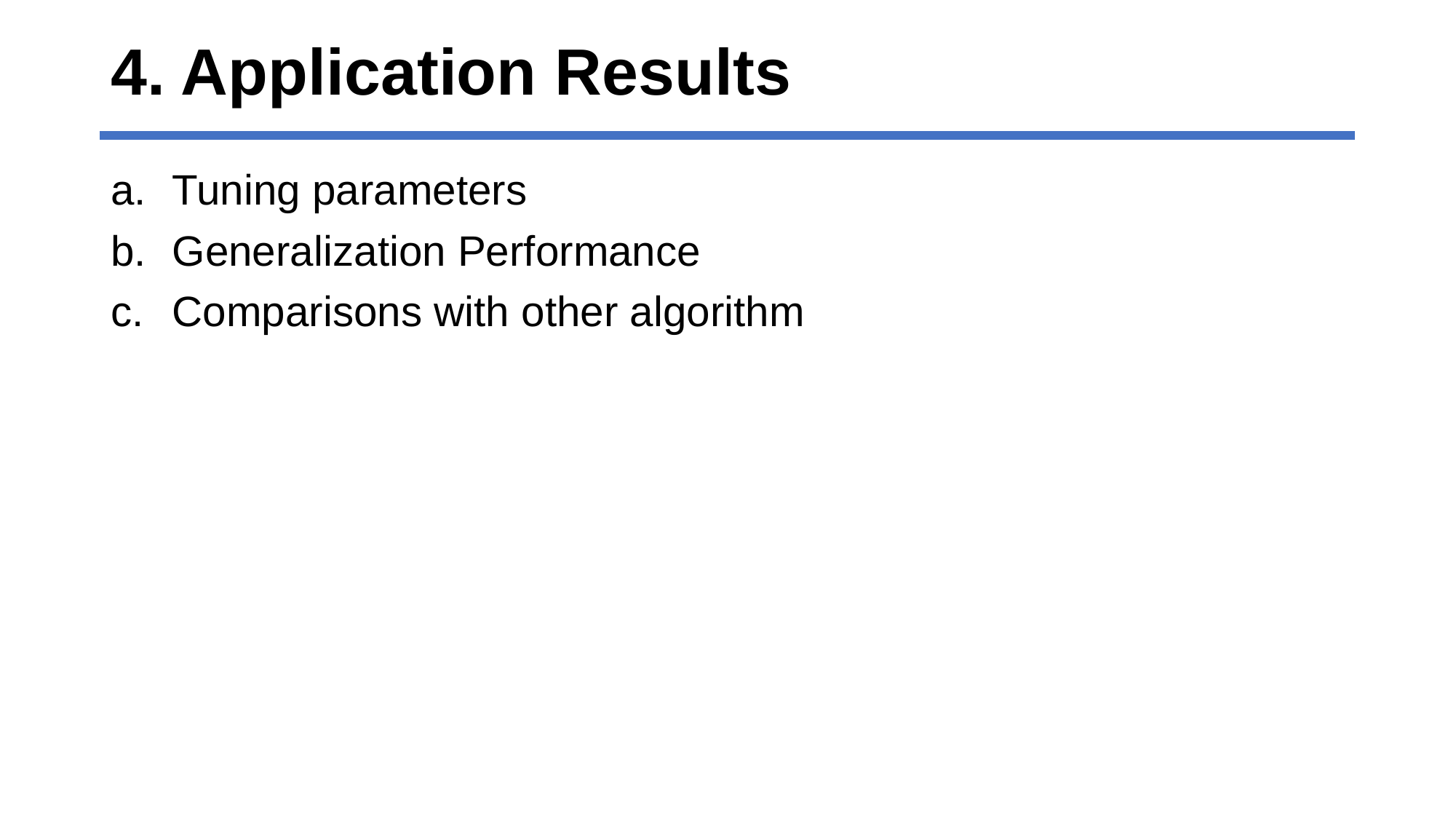

# 4. Application Results
Tuning parameters
Generalization Performance
Comparisons with other algorithm